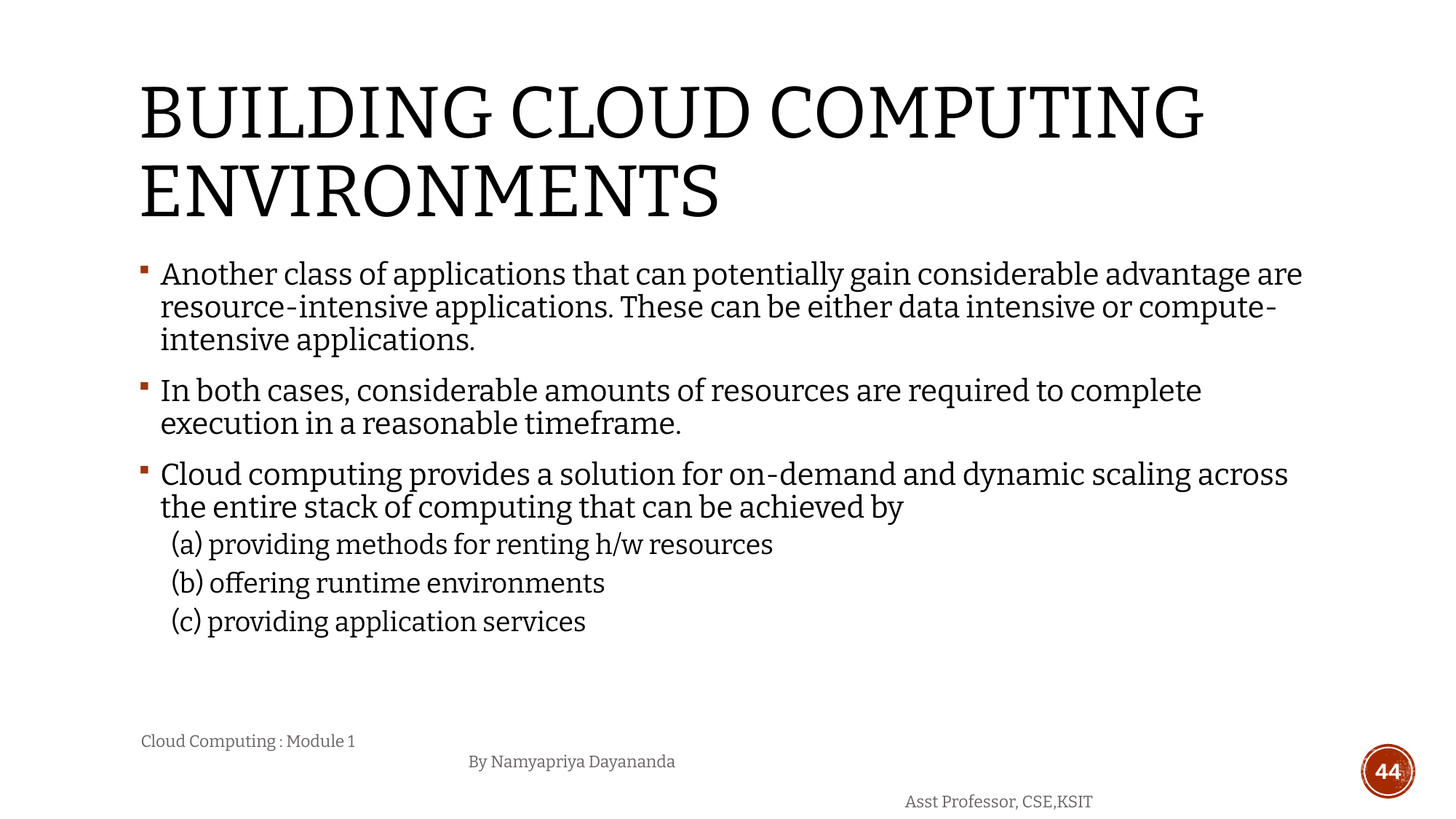

# BUILDING CLOUD COMPUTING ENVIRONMENTS
Another class of applications that can potentially gain considerable advantage are resource-intensive applications. These can be either data intensive or compute-intensive applications.
In both cases, considerable amounts of resources are required to complete execution in a reasonable timeframe.
Cloud computing provides a solution for on-demand and dynamic scaling across the entire stack of computing that can be achieved by
(a) providing methods for renting h/w resources
(b) offering runtime environments
(c) providing application services
Cloud Computing : Module 1                                             										By Namyapriya Dayananda
																	Asst Professor, CSE,KSIT
44